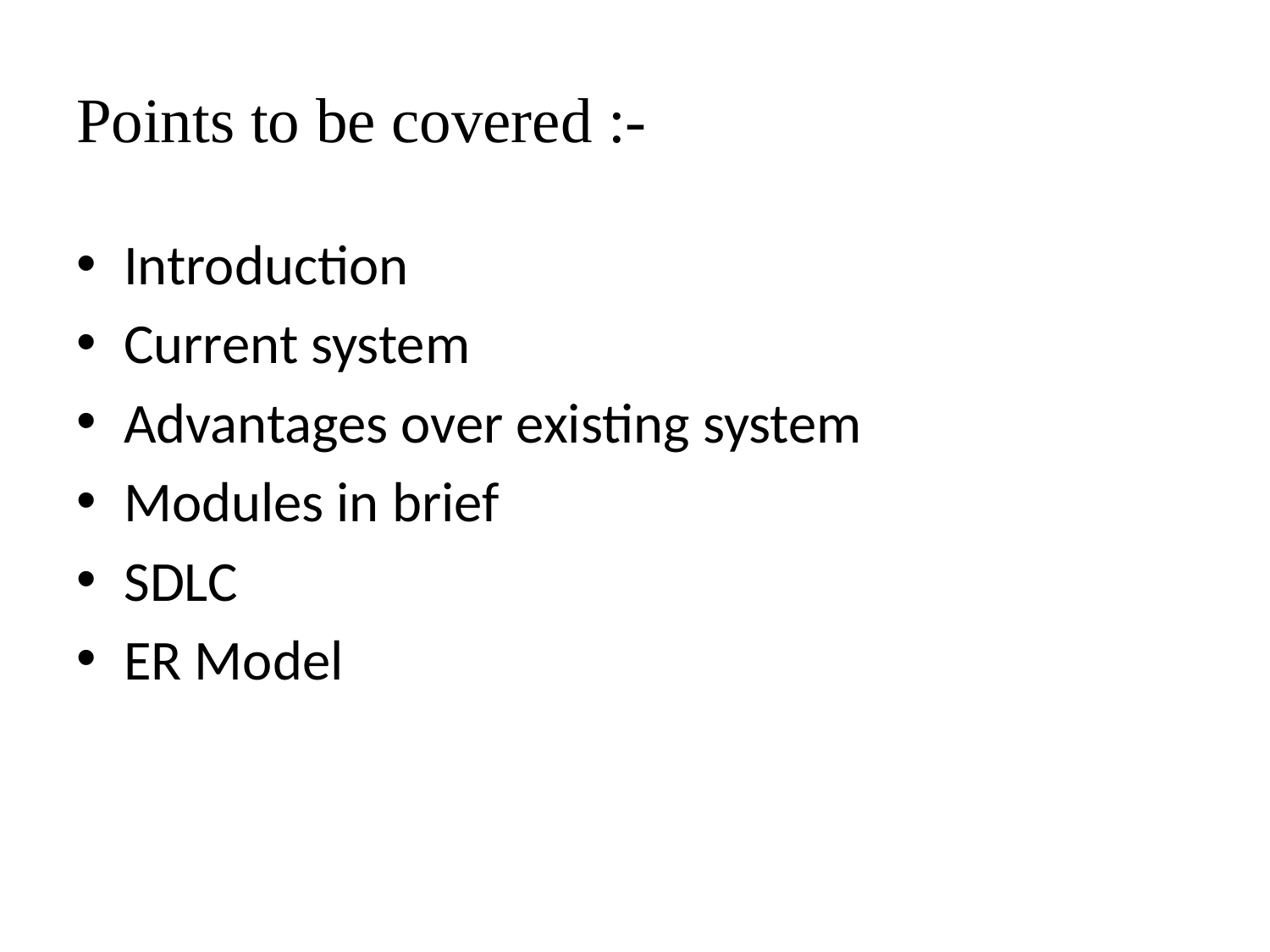

# Points to be covered :-
Introduction
Current system
Advantages over existing system
Modules in brief
SDLC
ER Model